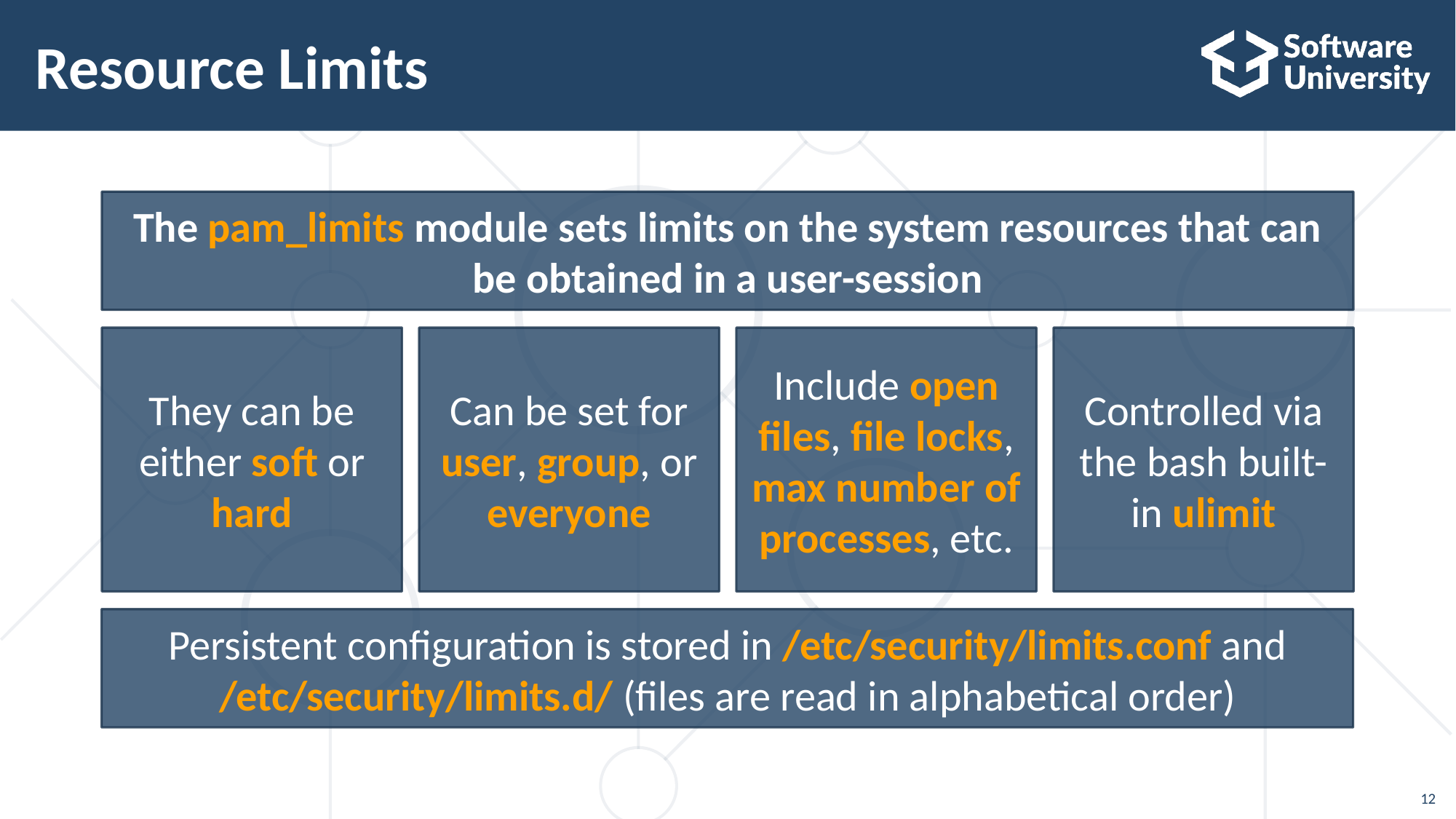

# Resource Limits
The pam_limits module sets limits on the system resources that can be obtained in a user-session
They can be either soft or hard
Can be set for user, group, or everyone
Include open files, file locks, max number of processes, etc.
Controlled via the bash built-in ulimit
Persistent configuration is stored in /etc/security/limits.conf and /etc/security/limits.d/ (files are read in alphabetical order)
12